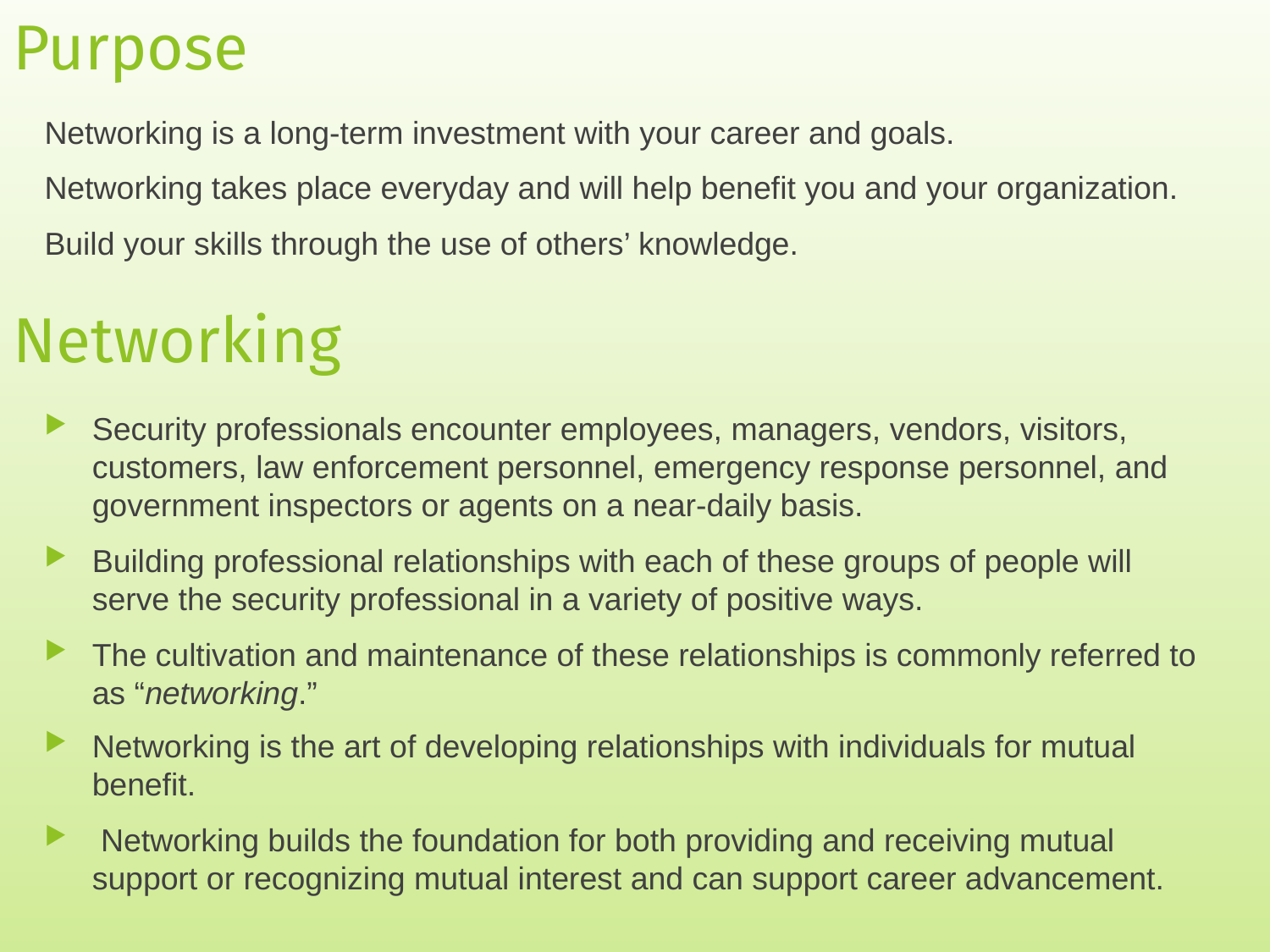

# Purpose
Networking is a long-term investment with your career and goals.
Networking takes place everyday and will help benefit you and your organization.
Build your skills through the use of others’ knowledge.

Networking
Security professionals encounter employees, managers, vendors, visitors, customers, law enforcement personnel, emergency response personnel, and government inspectors or agents on a near-daily basis.
Building professional relationships with each of these groups of people will serve the security professional in a variety of positive ways.
The cultivation and maintenance of these relationships is commonly referred to as “networking.”

Networking is the art of developing relationships with individuals for mutual benefit.
 Networking builds the foundation for both providing and receiving mutual support or recognizing mutual interest and can support career advancement.
2